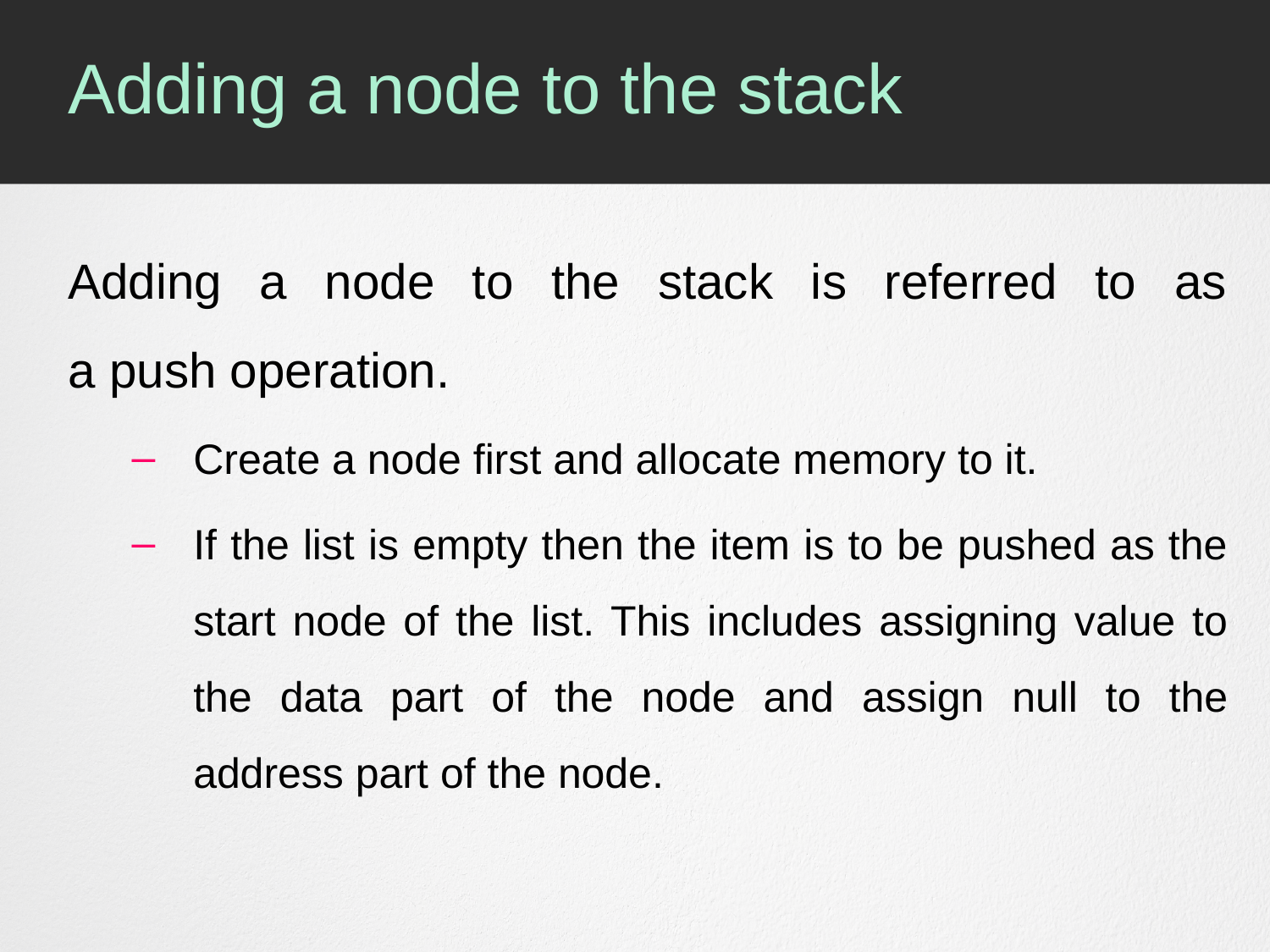

# Adding a node to the stack
Adding a node to the stack is referred to as a push operation.
Create a node first and allocate memory to it.
If the list is empty then the item is to be pushed as the start node of the list. This includes assigning value to the data part of the node and assign null to the address part of the node.